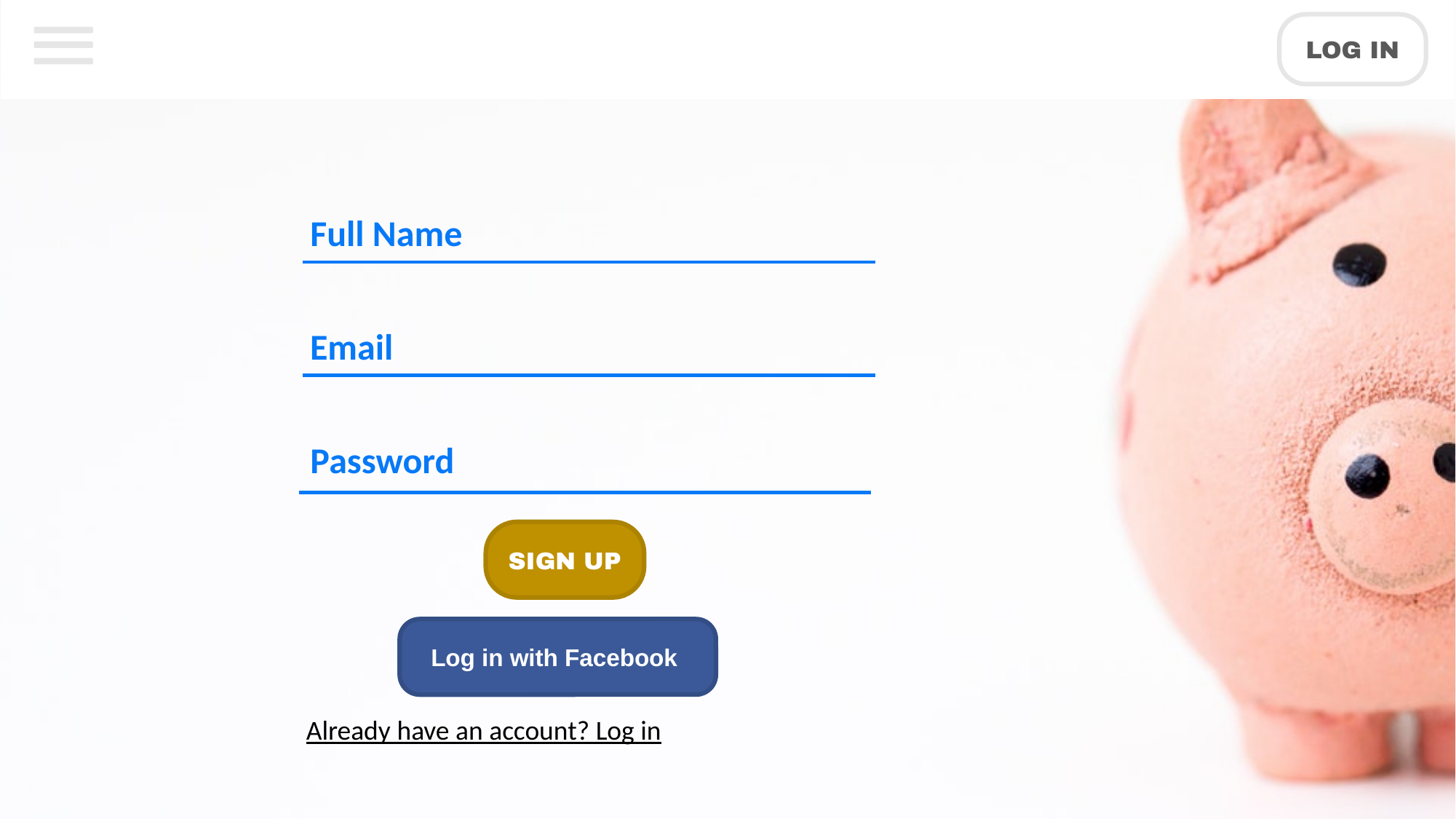

LOG IN

Full Name
Email
Password
SIGN UP
Log in with Facebook
Already have an account? Log in